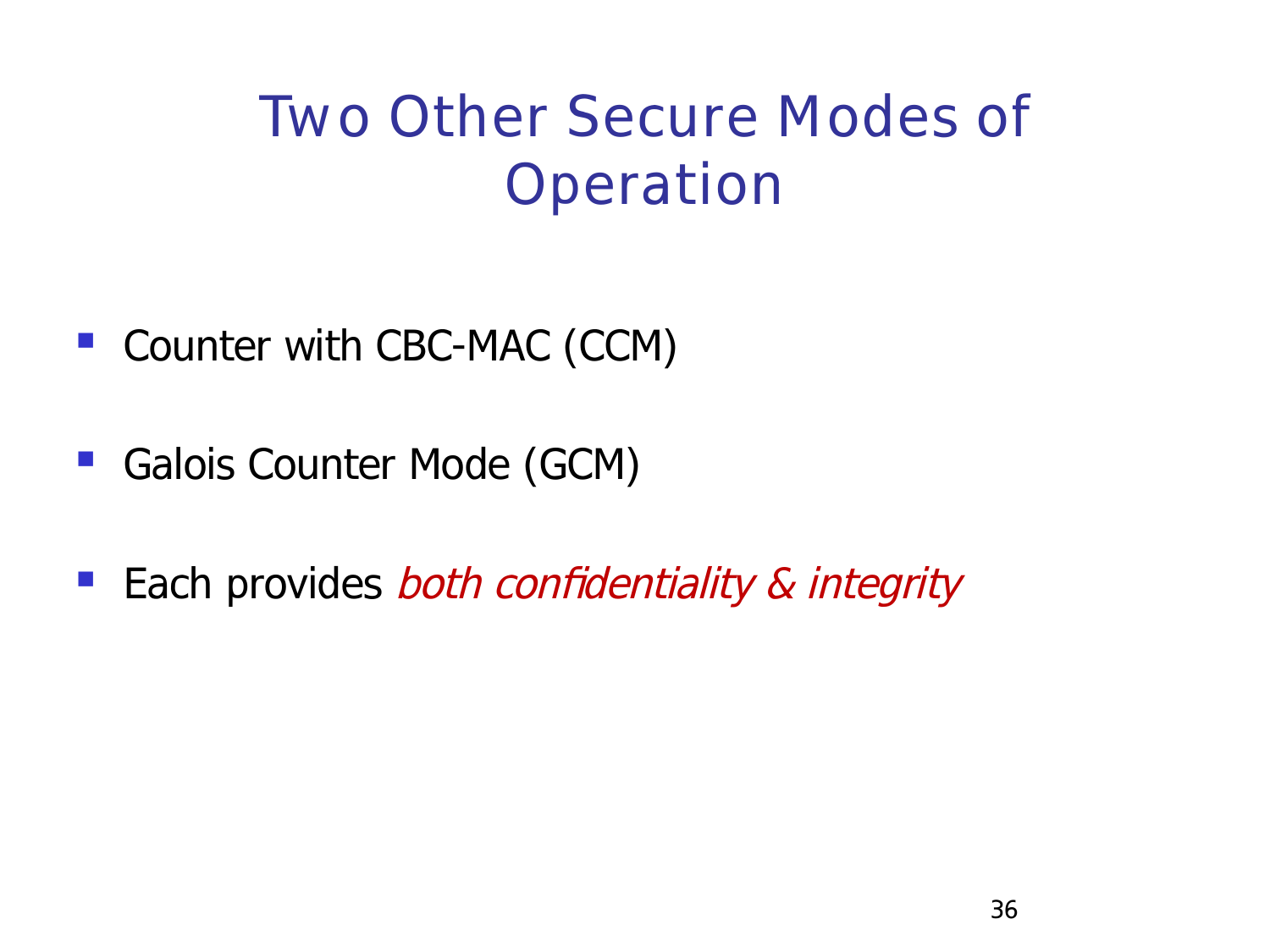

# Two Other Secure Modes of Operation
Counter with CBC-MAC (CCM)
Galois Counter Mode (GCM)
Each provides both confidentiality & integrity

36